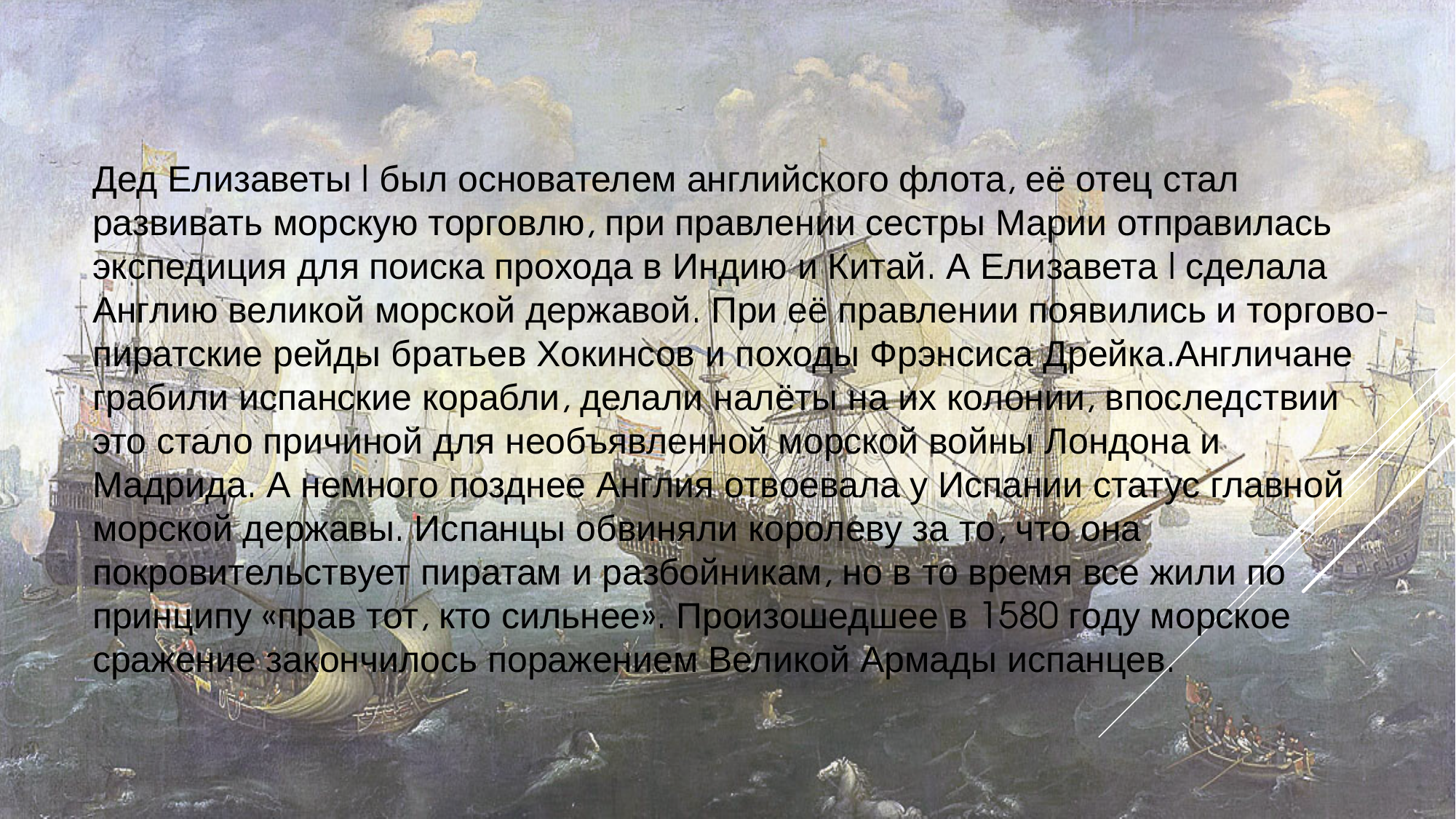

Дед Елизаветы I был основателем английского флота, её отец стал развивать морскую торговлю, при правлении сестры Марии отправилась экспедиция для поиска прохода в Индию и Китай. А Елизавета I сделала Англию великой морской державой. При её правлении появились и торгово-пиратские рейды братьев Хокинсов и походы Фрэнсиса Дрейка.Англичане грабили испанские корабли, делали налёты на их колонии, впоследствии это стало причиной для необъявленной морской войны Лондона и Мадрида. А немного позднее Англия отвоевала у Испании статус главной морской державы. Испанцы обвиняли королеву за то, что она покровительствует пиратам и разбойникам, но в то время все жили по принципу «прав тот, кто сильнее». Произошедшее в 1580 году морское сражение закончилось поражением Великой Армады испанцев.